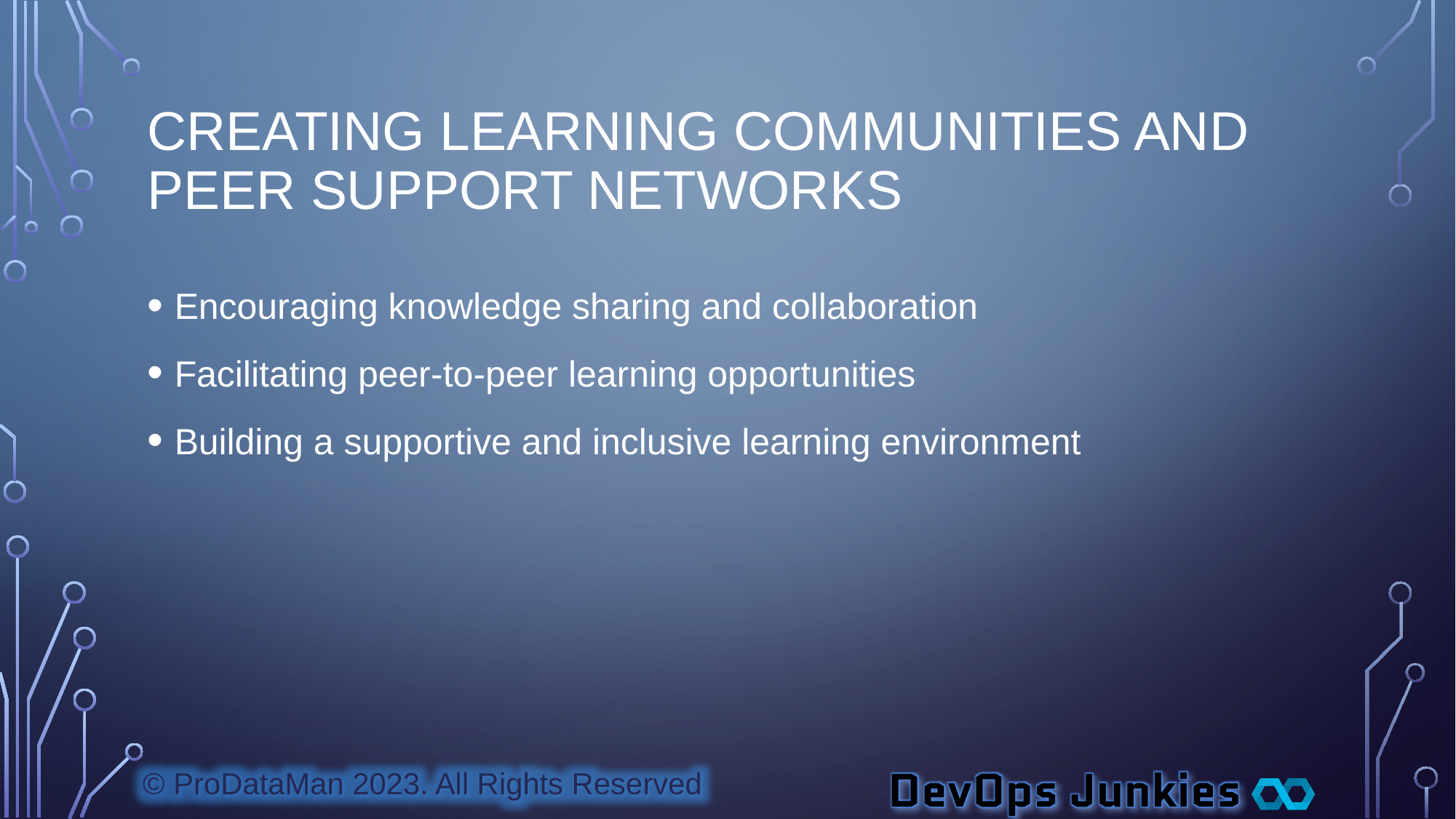

# Creating Learning Communities and Peer Support Networks
Encouraging knowledge sharing and collaboration
Facilitating peer-to-peer learning opportunities
Building a supportive and inclusive learning environment